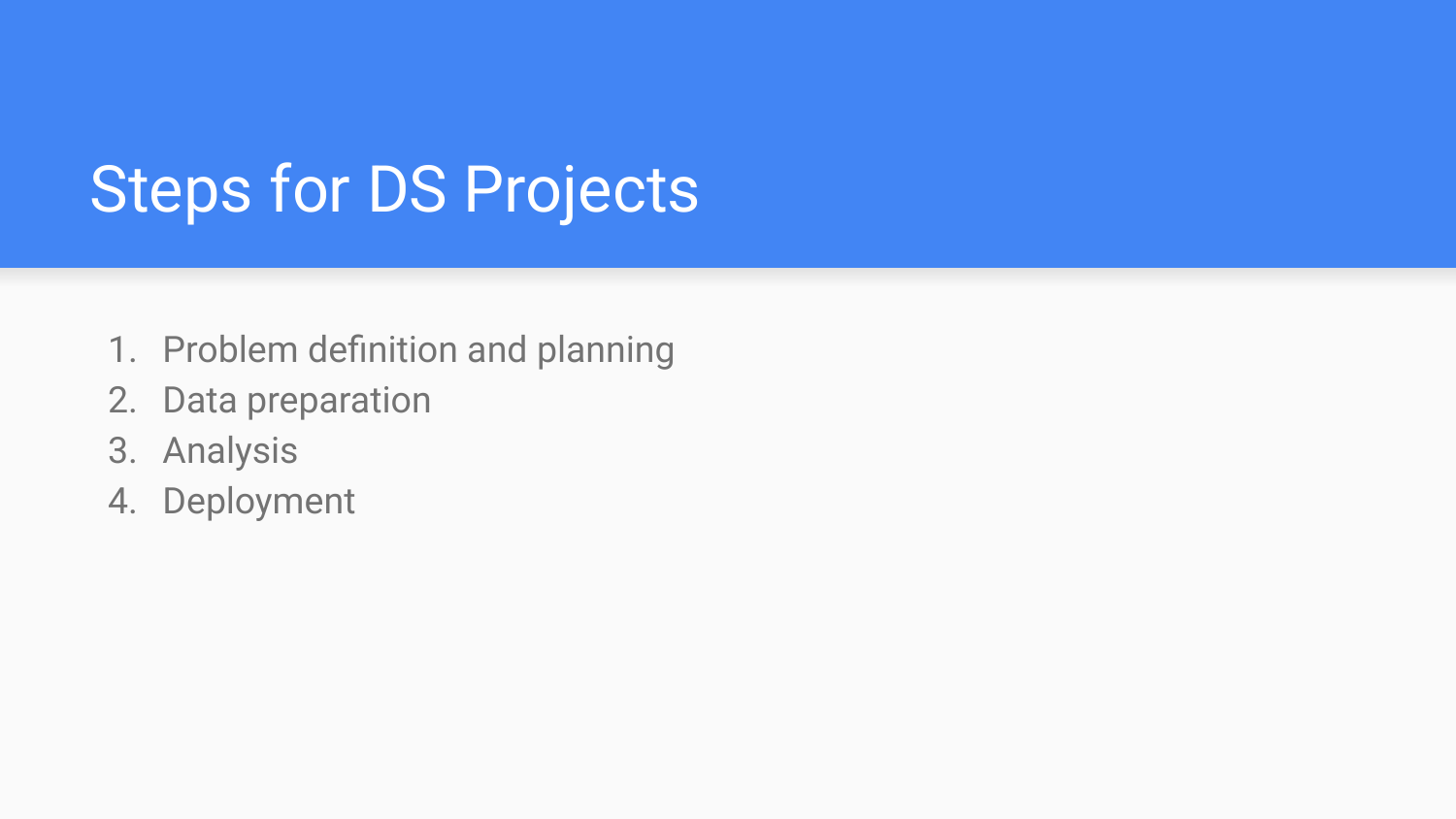

# Steps for DS Projects
Problem definition and planning
Data preparation
Analysis
Deployment